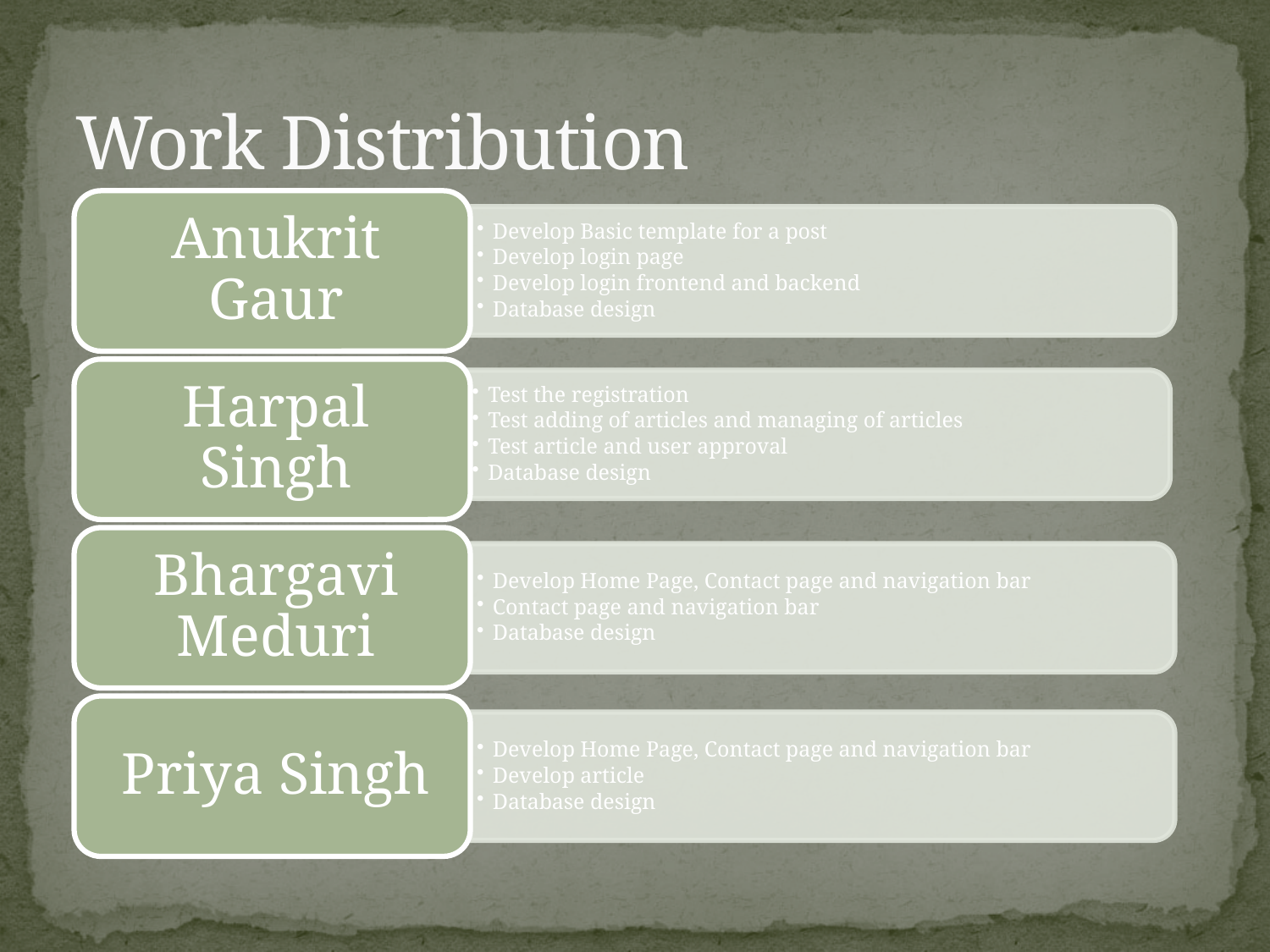

# Work Distribution
Develop Basic template for a post
Develop login page
Develop login frontend and backend
Database design
Anukrit Gaur
Test the registration
Test adding of articles and managing of articles
Test article and user approval
Database design
Harpal Singh
Develop Home Page, Contact page and navigation bar
Contact page and navigation bar
Database design
Bhargavi Meduri
Develop Home Page, Contact page and navigation bar
Develop article
Database design
Priya Singh